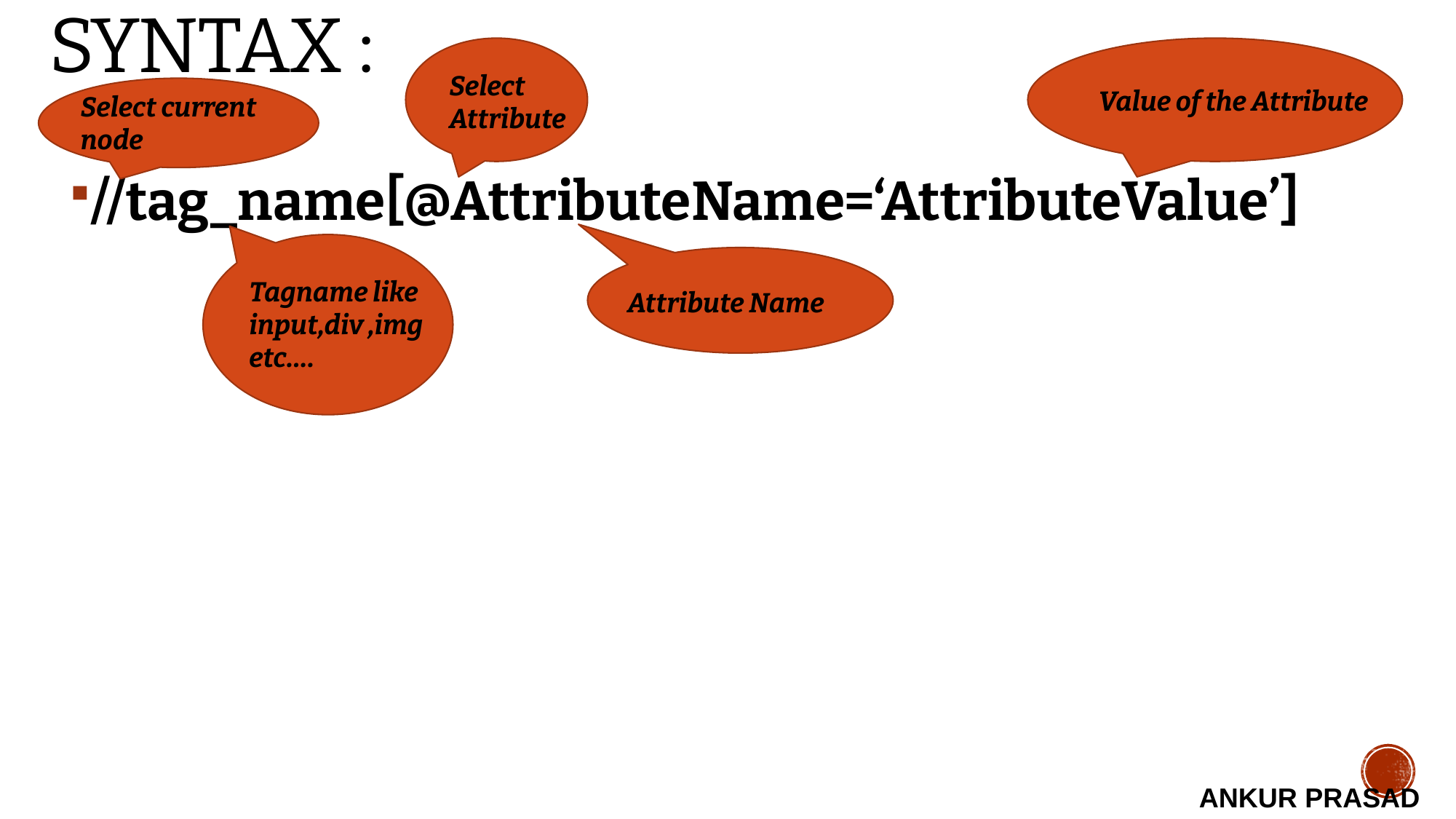

# Syntax :

Select Attribute

Value of the Attribute
Select current node
//tag_name[@AttributeName=‘AttributeValue’]

Tagname like input,div ,img etc….
Attribute Name
ANKUR PRASAD